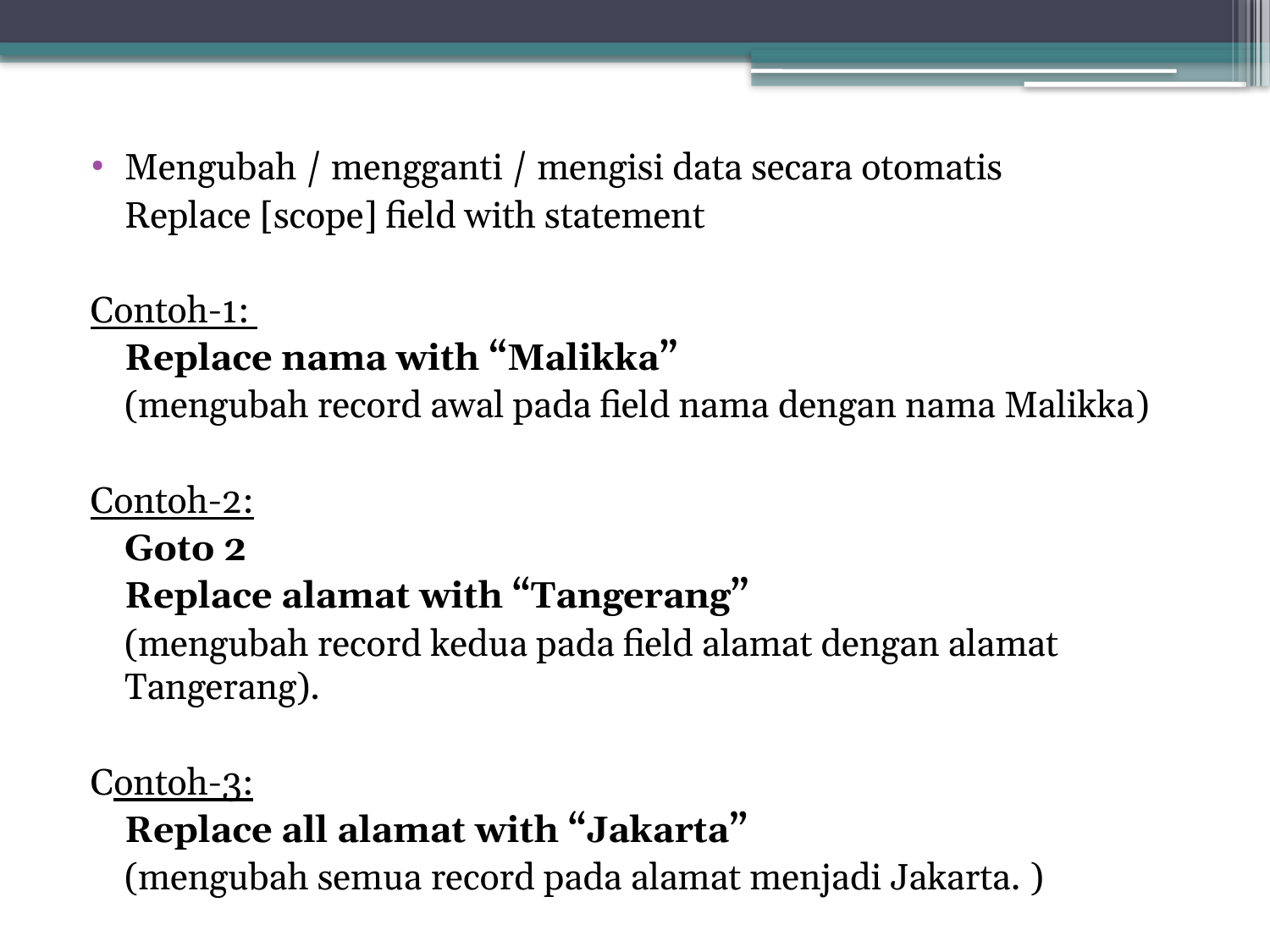

Mengubah / mengganti / mengisi data secara otomatis
	Replace [scope] field with statement

Contoh-1:
	Replace nama with “Malikka”
	(mengubah record awal pada field nama dengan nama Malikka)

Contoh-2:
	Goto 2
	Replace alamat with “Tangerang”
	(mengubah record kedua pada field alamat dengan alamat Tangerang).

Contoh-3:
	Replace all alamat with “Jakarta”
	(mengubah semua record pada alamat menjadi Jakarta. )